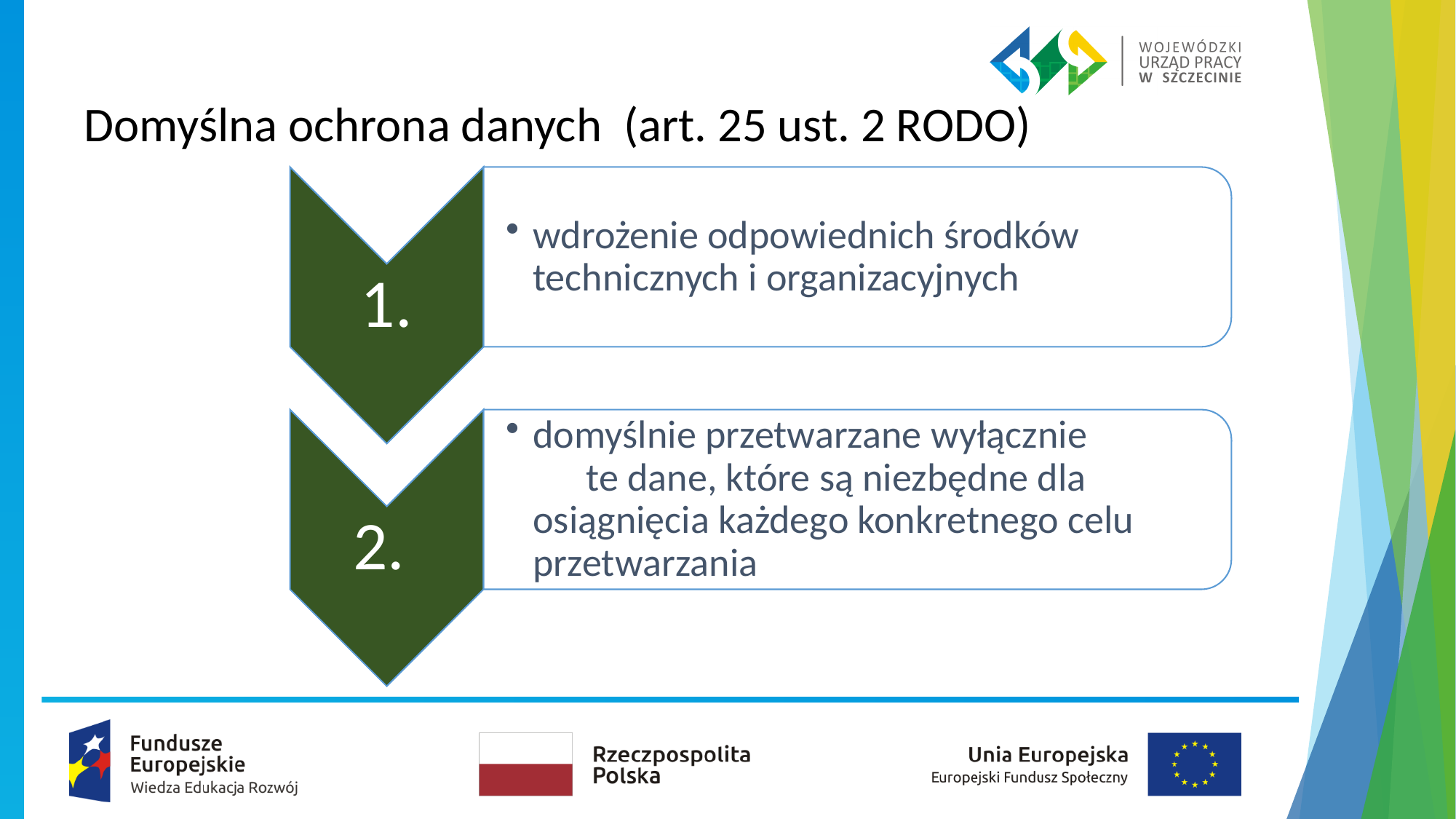

Domyślna ochrona danych  (art. 25 ust. 2 RODO)
1.
wdrożenie odpowiednich środków technicznych i organizacyjnych
2.
domyślnie przetwarzane wyłącznie                     te dane, które są niezbędne dla osiągnięcia każdego konkretnego celu przetwarzania